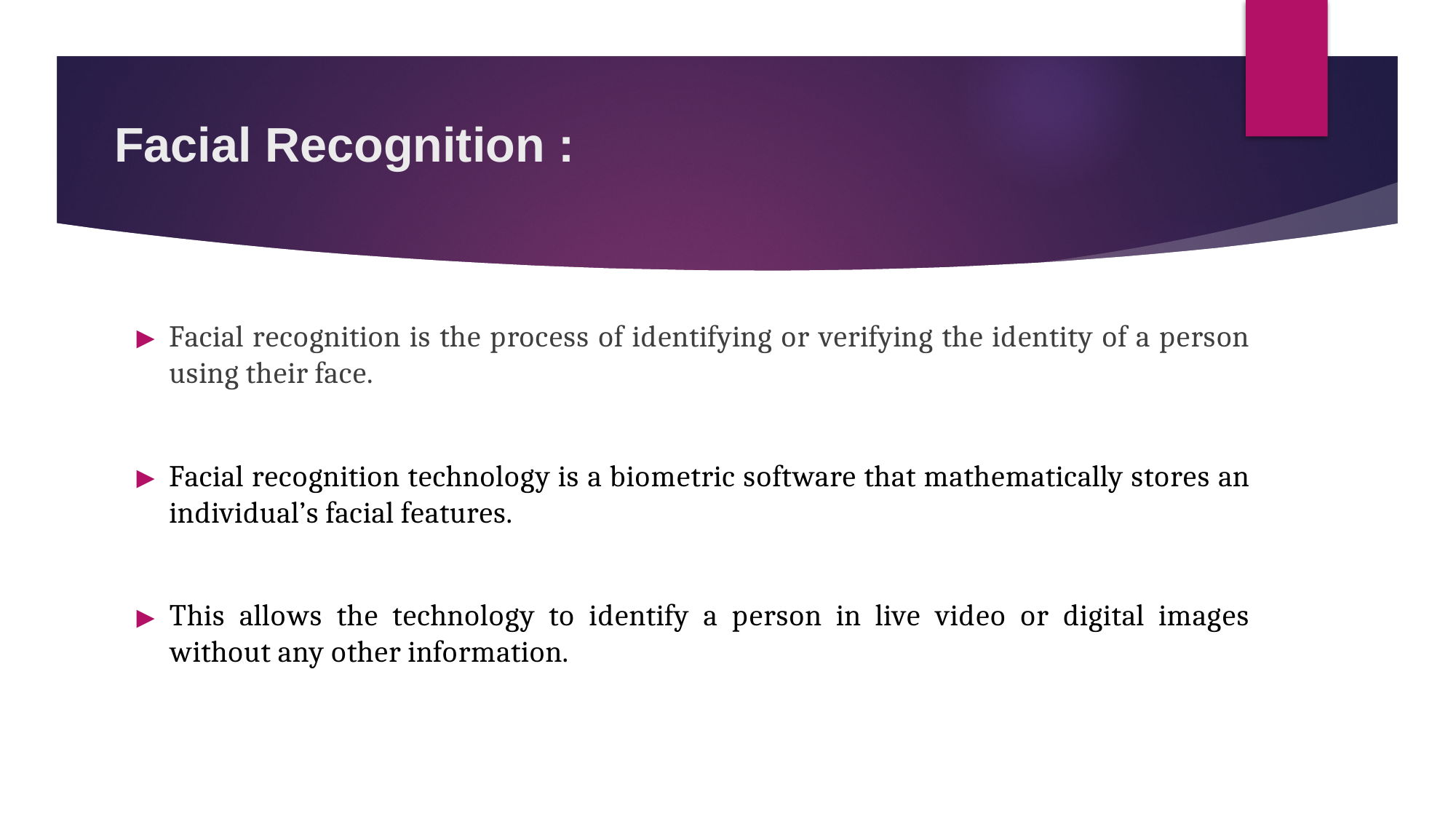

# Facial Recognition :
Facial recognition is the process of identifying or verifying the identity of a person using their face.

Facial recognition technology is a biometric software that mathematically stores an individual’s facial features.

This allows the technology to identify a person in live video or digital images without any other information.